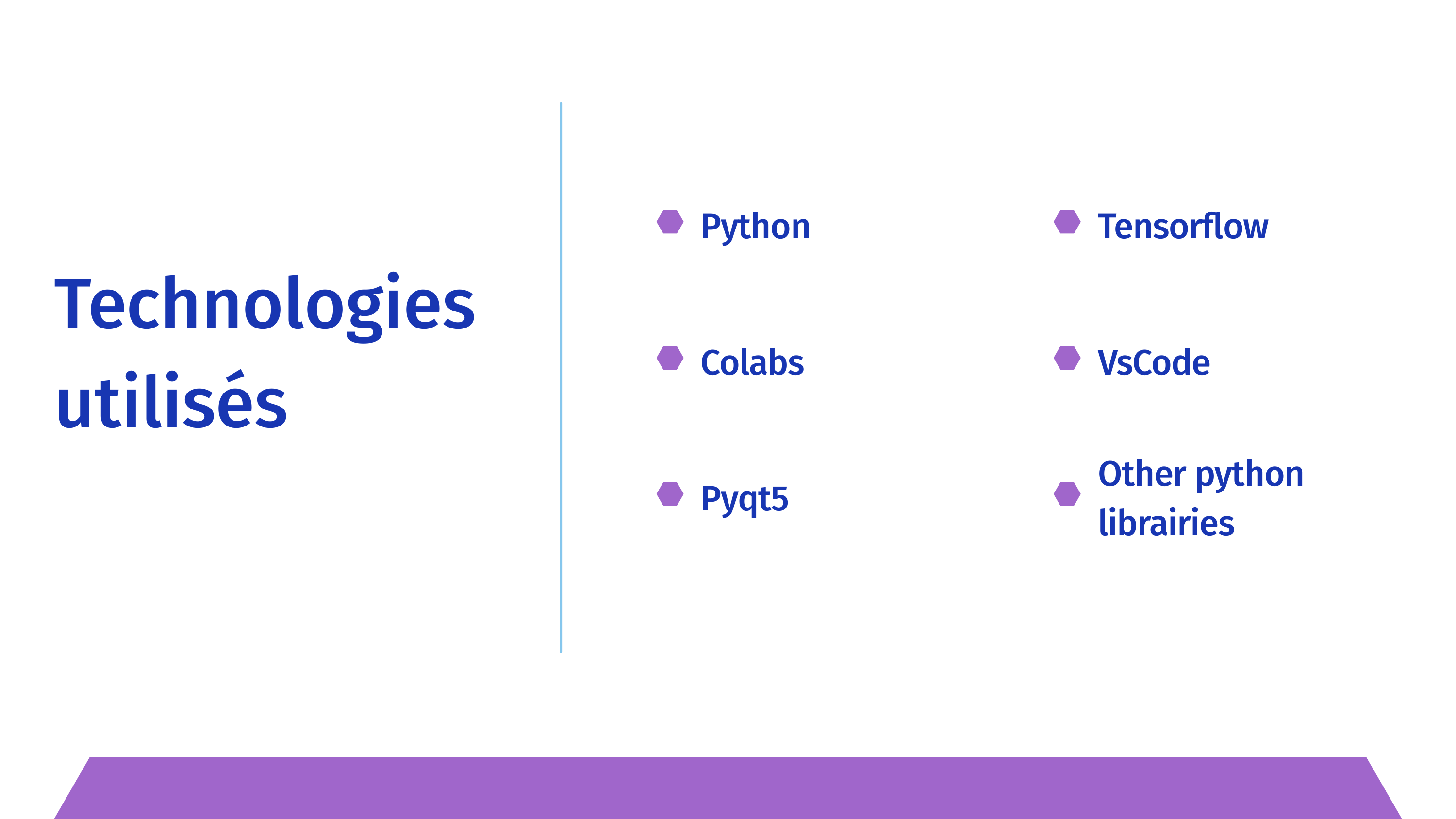

Python

Tensorflow

Technologies utilisés

Colabs

VsCode

Other python librairies

Pyqt5